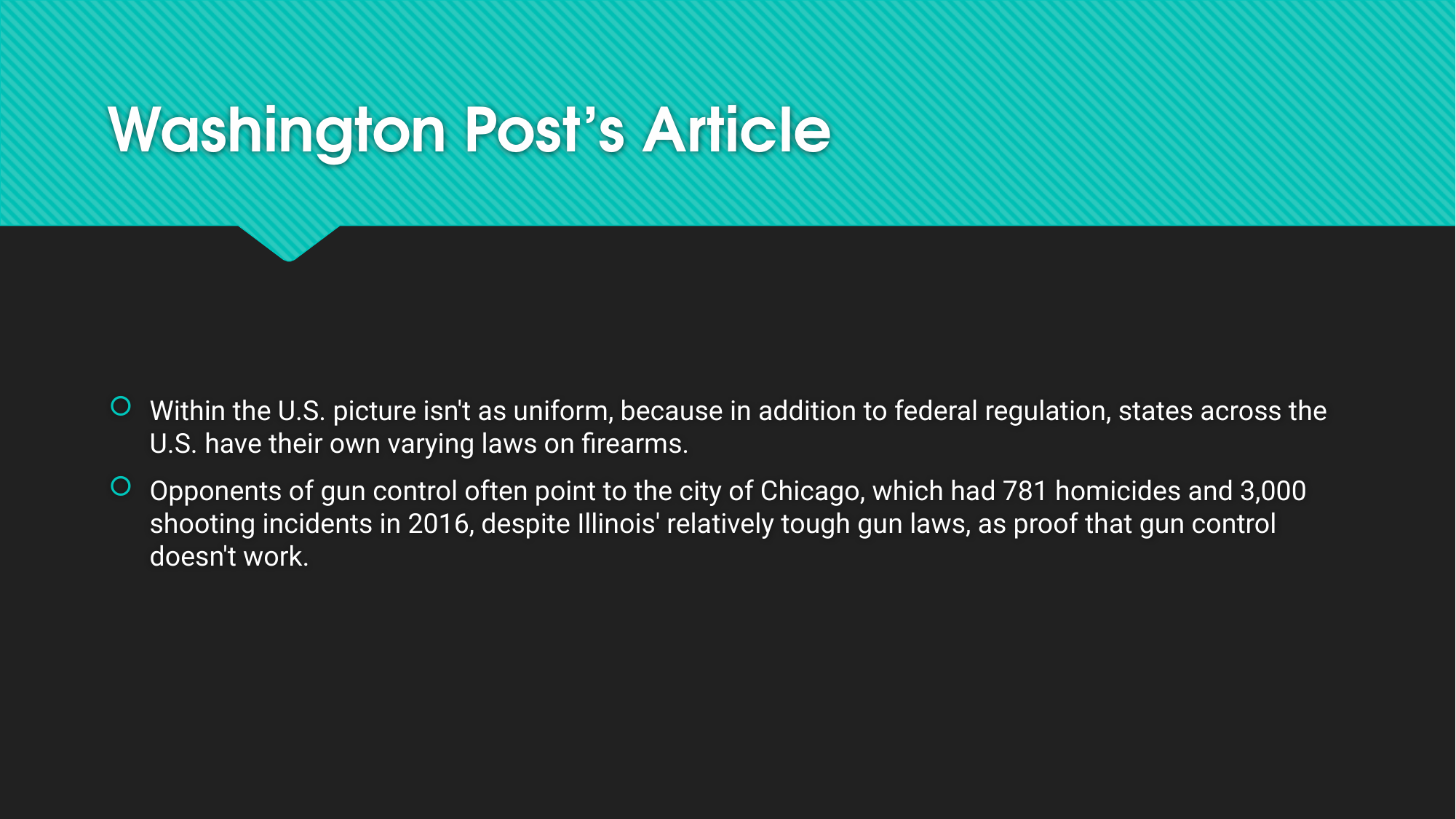

# Washington Post’s Article
Within the U.S. picture isn't as uniform, because in addition to federal regulation, states across the U.S. have their own varying laws on firearms.
Opponents of gun control often point to the city of Chicago, which had 781 homicides and 3,000 shooting incidents in 2016, despite Illinois' relatively tough gun laws, as proof that gun control doesn't work.